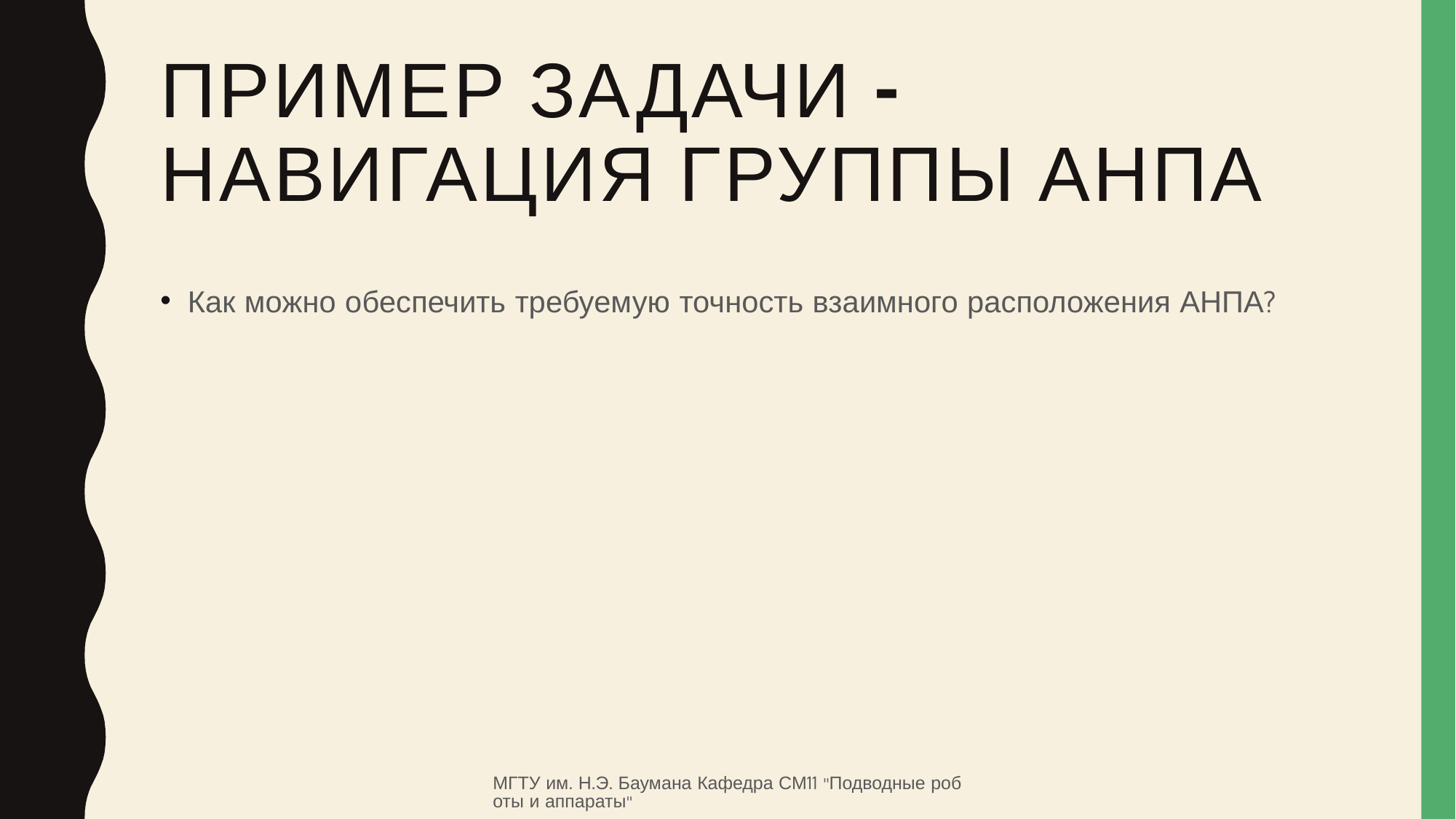

# Пример задачи – навигация группы АНПА
Как можно обеспечить требуемую точность взаимного расположения АНПА?
МГТУ им. Н.Э. Баумана Кафедра СМ11 "Подводные роботы и аппараты"